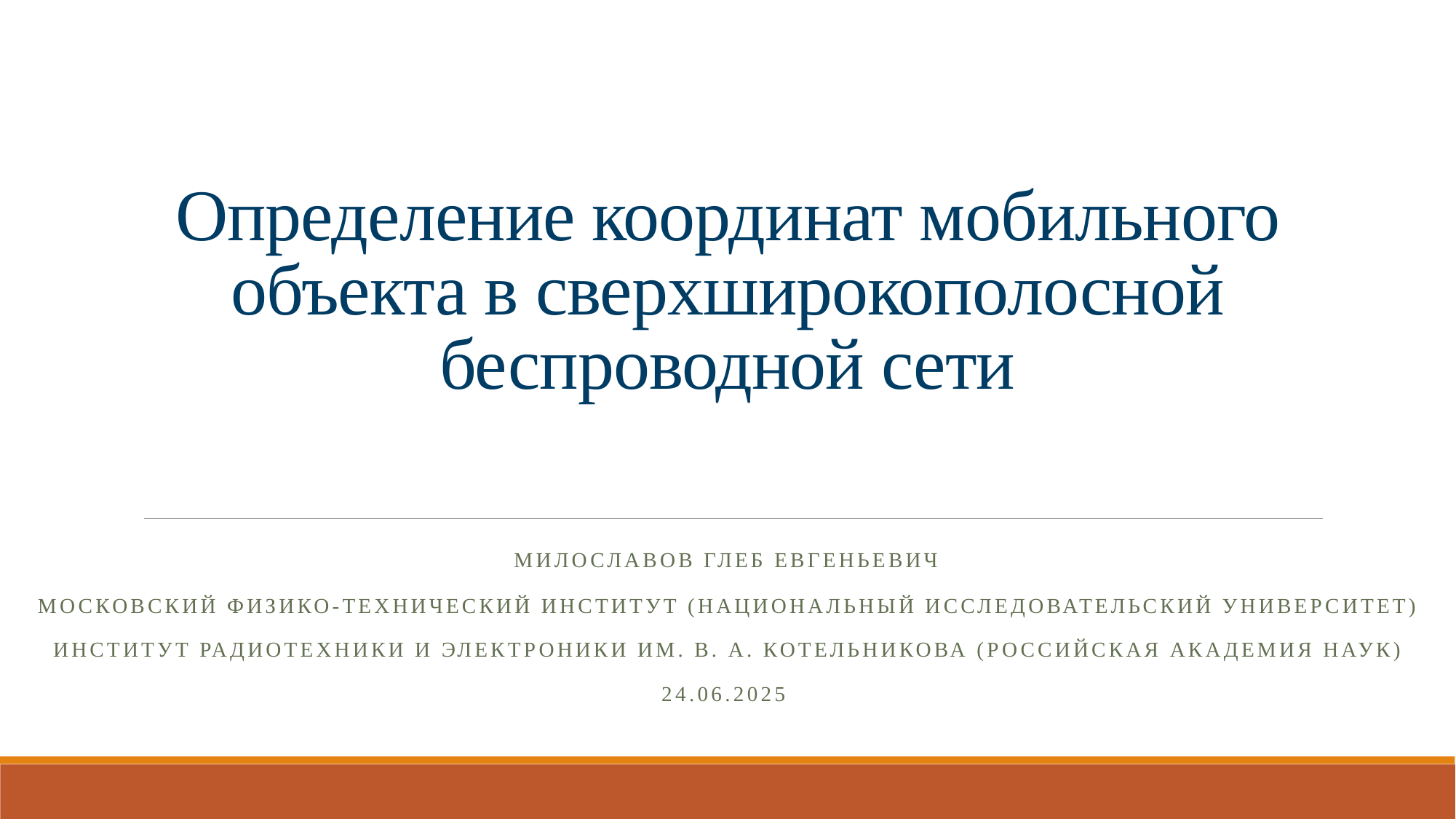

# Определение координат мобильного объекта в сверхширокополосной беспроводной сети
Милославов Глеб Евгеньевич
Московский физико-технический институт (национальный исследовательский университет)
Институт радиотехники и электроники им. В. А. Котельникова (Российская академия наук)
24.06.2025